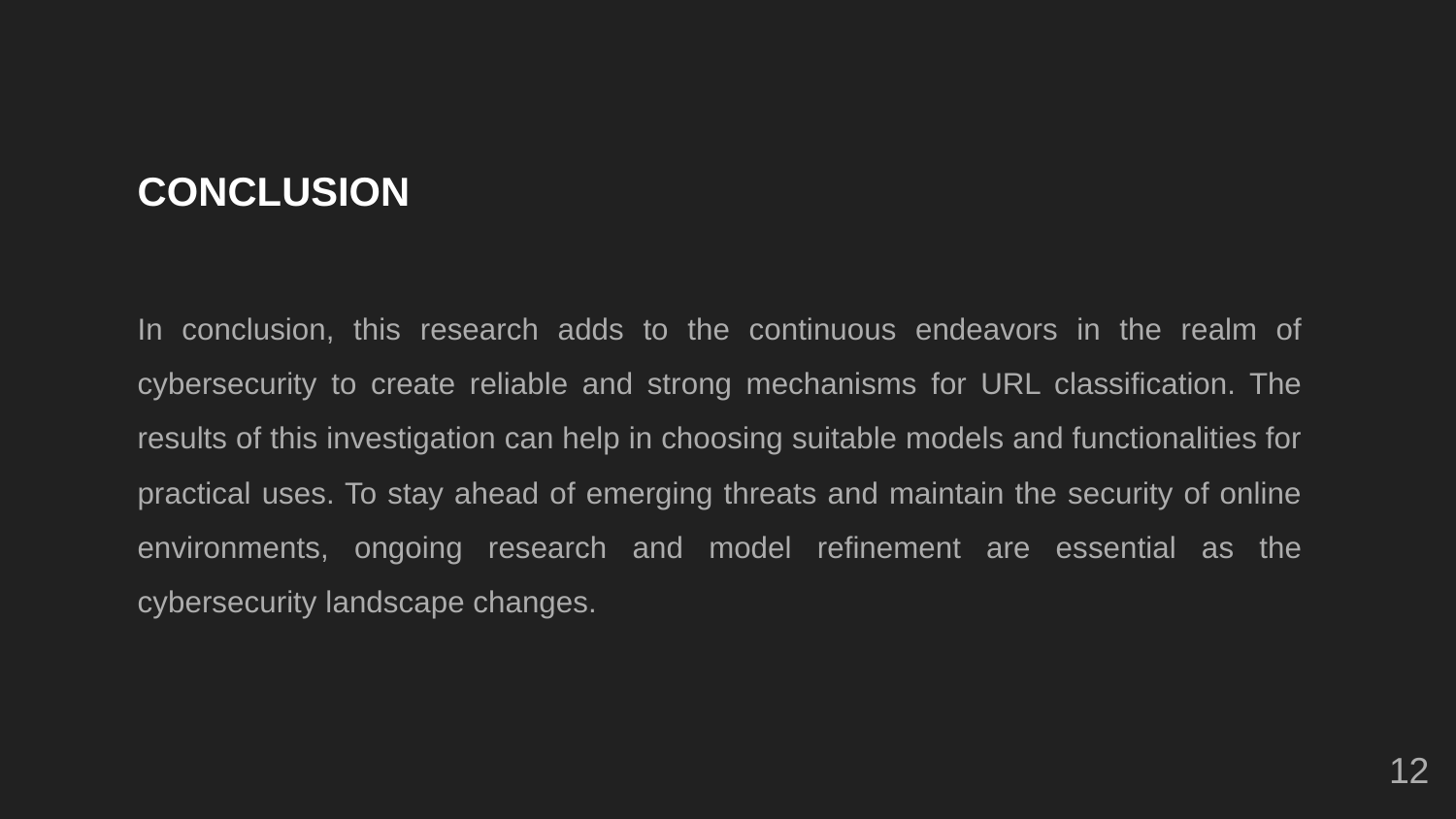

CONCLUSION

In conclusion, this research adds to the continuous endeavors in the realm of cybersecurity to create reliable and strong mechanisms for URL classification. The results of this investigation can help in choosing suitable models and functionalities for practical uses. To stay ahead of emerging threats and maintain the security of online environments, ongoing research and model refinement are essential as the cybersecurity landscape changes.

12